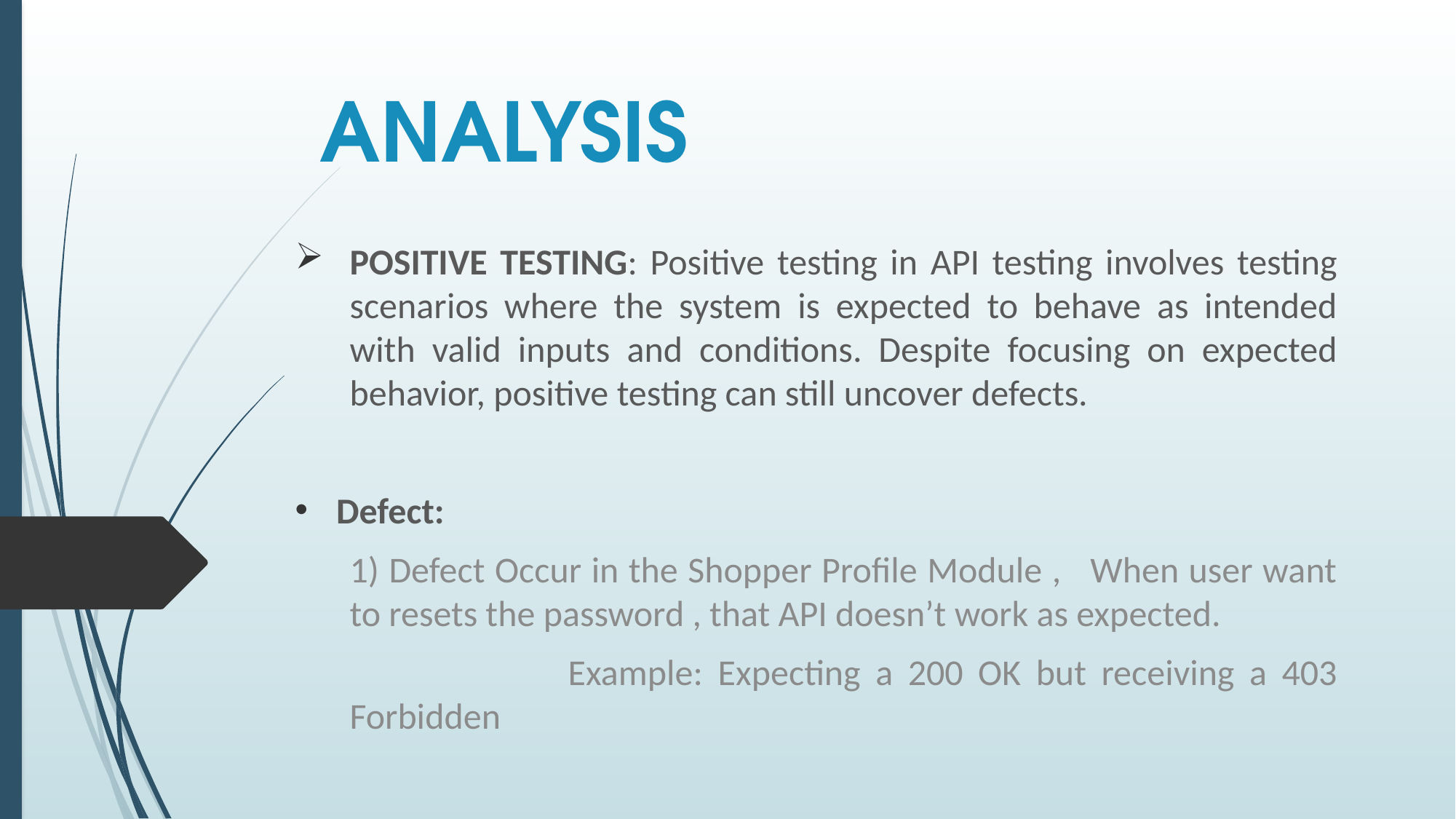

# ANALYSIS
POSITIVE TESTING: Positive testing in API testing involves testing scenarios where the system is expected to behave as intended with valid inputs and conditions. Despite focusing on expected behavior, positive testing can still uncover defects.

Defect:
1) Defect Occur in the Shopper Profile Module ,   When user want to resets the password , that API doesn’t work as expected.
		Example: Expecting a 200 OK but receiving a 403 Forbidden